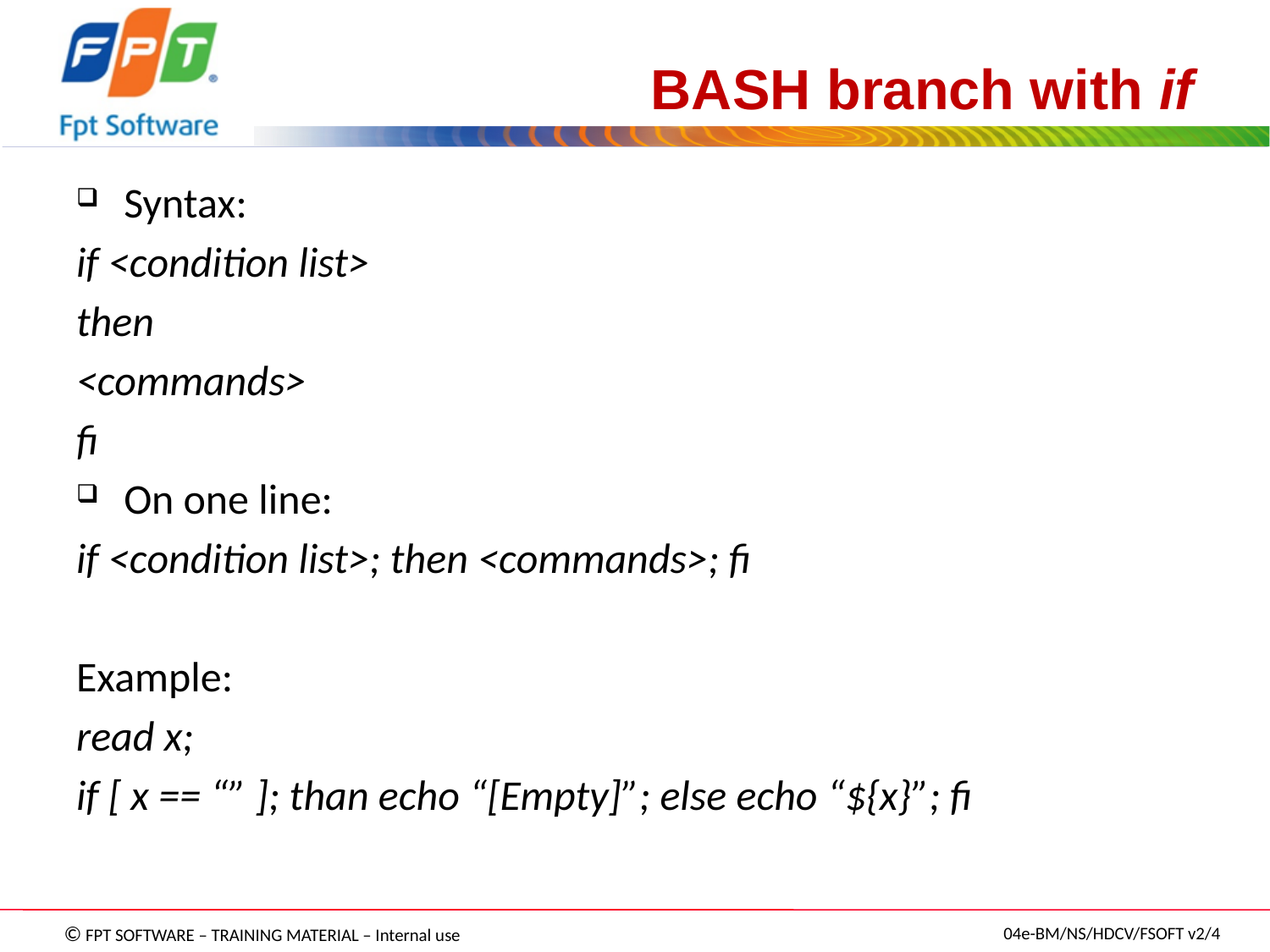

# BASH branch with if
Syntax:
if <condition list>
then
<commands>
fi
On one line:
if <condition list>; then <commands>; fi

Example:
read x;
if [ x == “” ]; than echo “[Empty]”; else echo “${x}”; fi